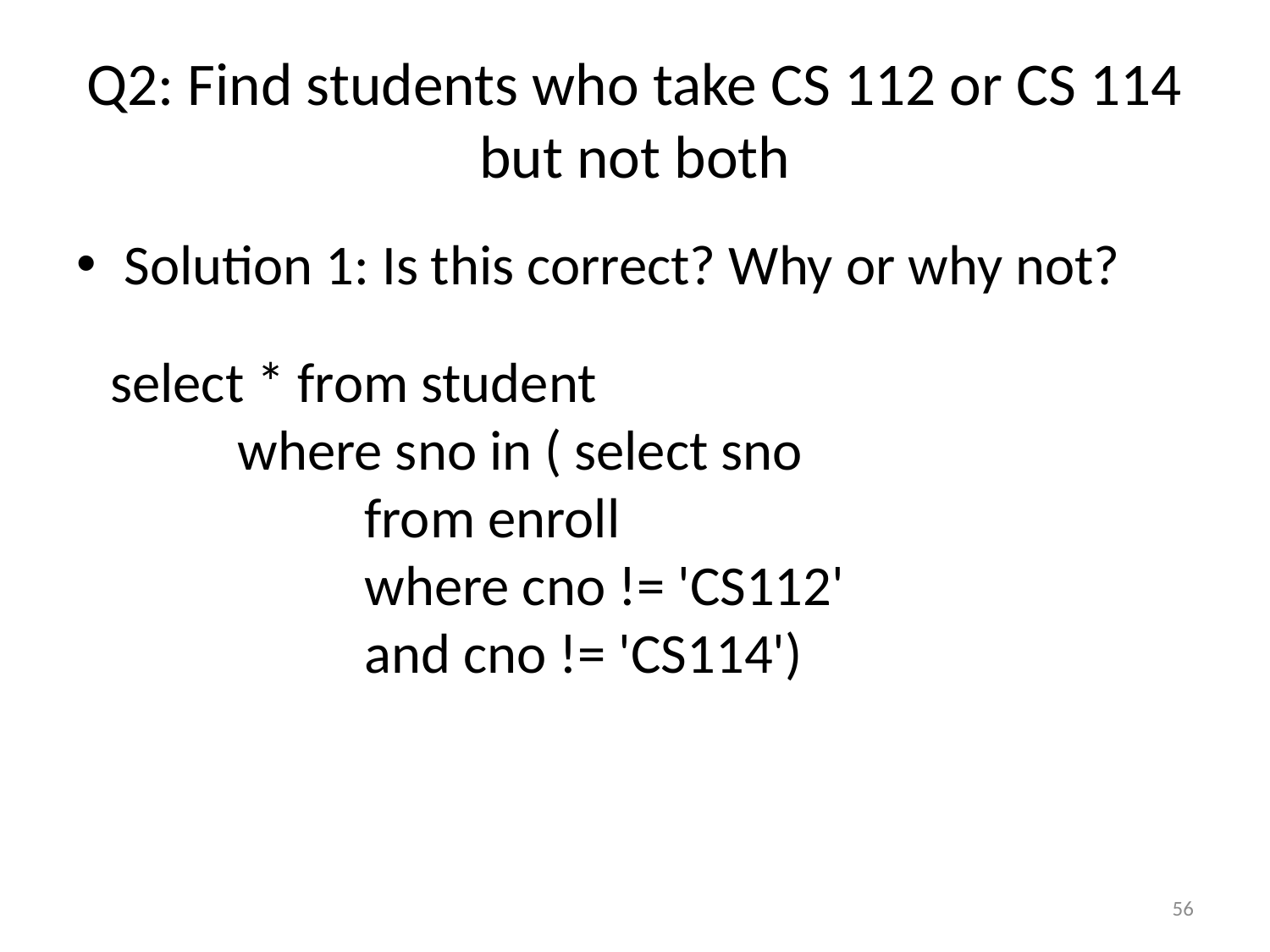

# Q2: Find students who take CS 112 or CS 114 but not both
Solution 1: Is this correct? Why or why not?

select * from student
	where sno in ( select sno
		from enroll
		where cno != 'CS112'
		and cno != 'CS114')
56